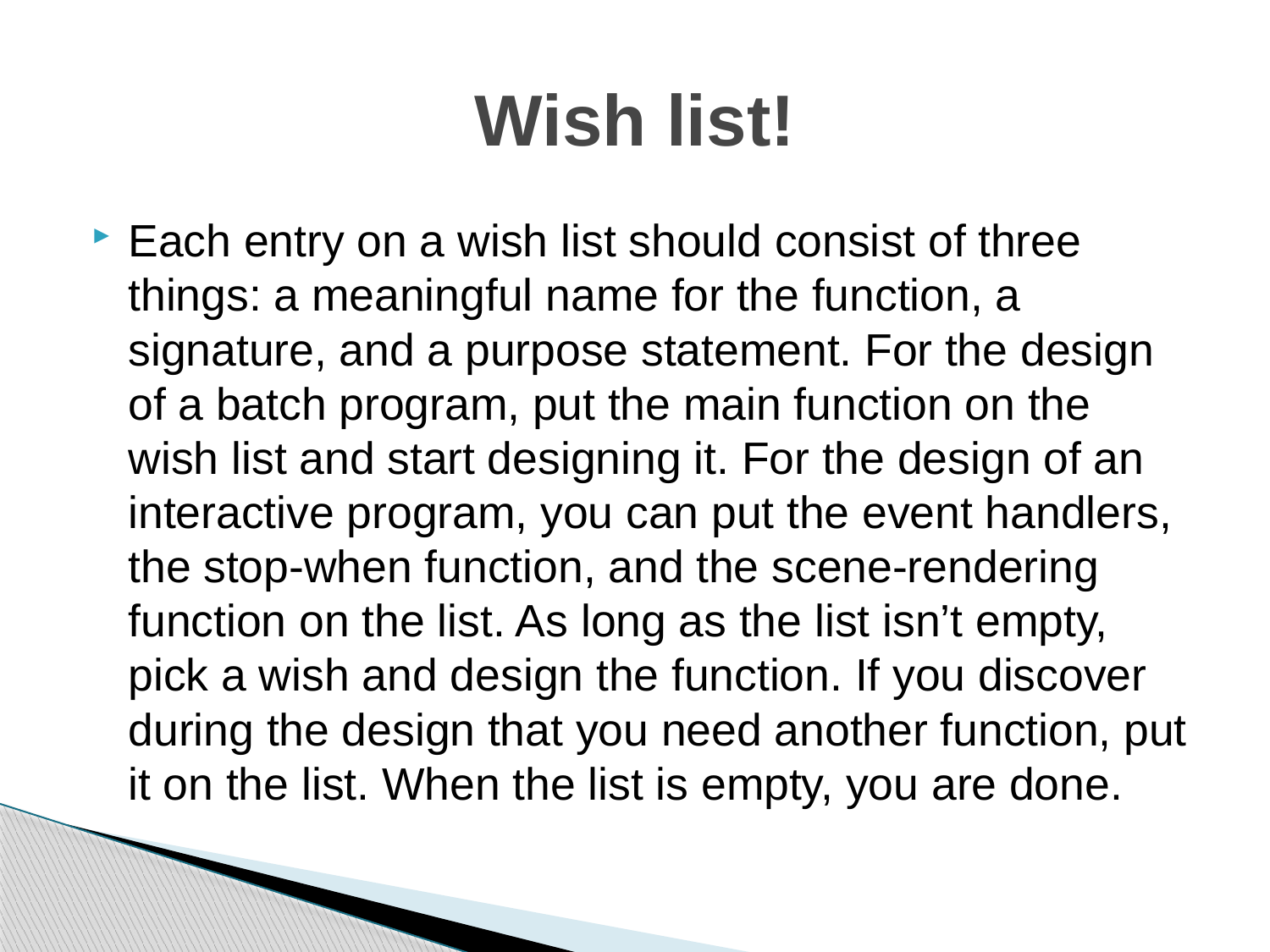

# Wish list!
Each entry on a wish list should consist of three things: a meaningful name for the function, a signature, and a purpose statement. For the design of a batch program, put the main function on the wish list and start designing it. For the design of an interactive program, you can put the event handlers, the stop-when function, and the scene-rendering function on the list. As long as the list isn’t empty, pick a wish and design the function. If you discover during the design that you need another function, put it on the list. When the list is empty, you are done.